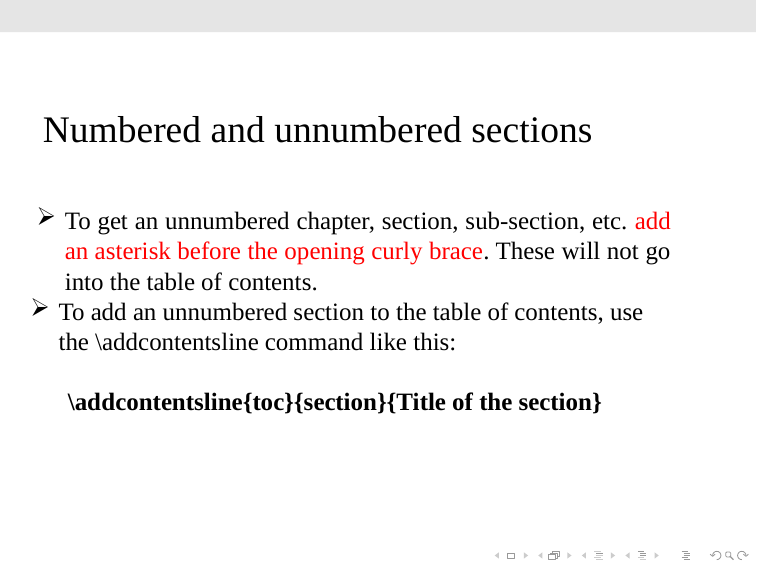

Numbered and unnumbered sections
To get an unnumbered chapter, section, sub-section, etc. add an asterisk before the opening curly brace. These will not go into the table of contents.
To add an unnumbered section to the table of contents, use the \addcontentsline command like this:

      \addcontentsline{toc}{section}{Title of the section}